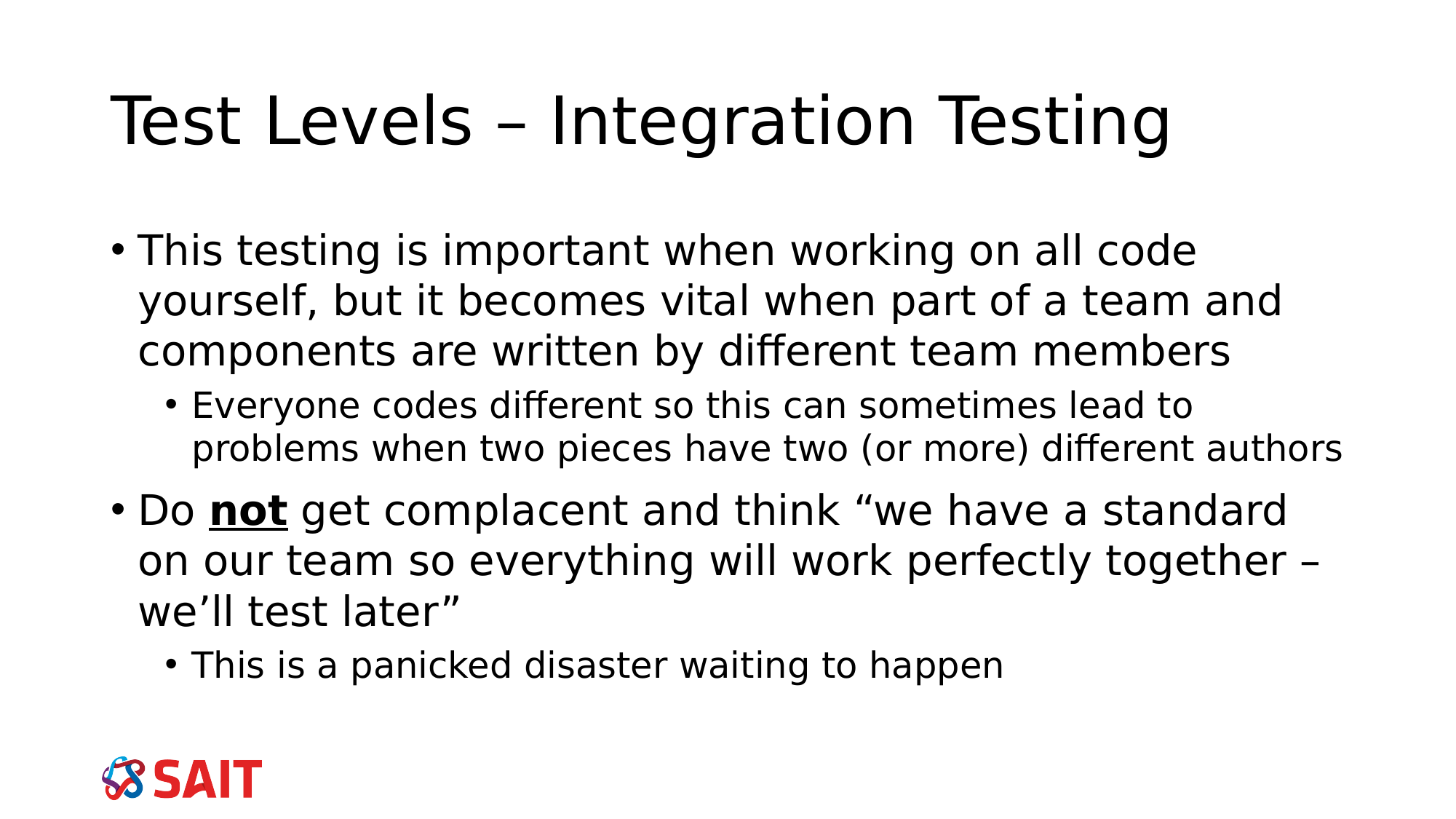

# Test Levels – Integration Testing
This testing is important when working on all code yourself, but it becomes vital when part of a team and components are written by different team members
Everyone codes different so this can sometimes lead to problems when two pieces have two (or more) different authors
Do not get complacent and think “we have a standard on our team so everything will work perfectly together – we’ll test later”
This is a panicked disaster waiting to happen